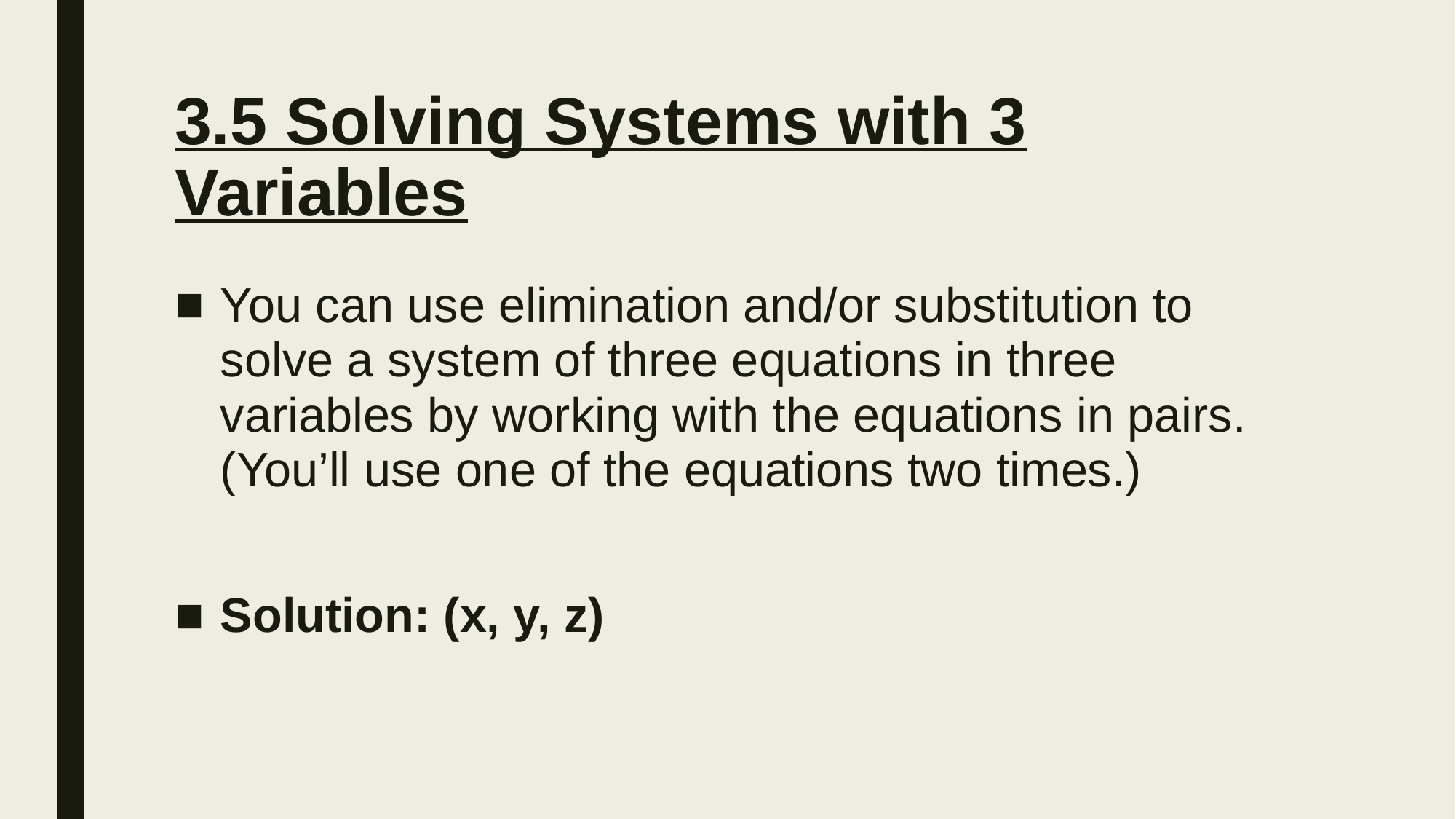

# 3.5 Solving Systems with 3 Variables
You can use elimination and/or substitution to solve a system of three equations in three variables by working with the equations in pairs. (You’ll use one of the equations two times.)

Solution: (x, y, z)